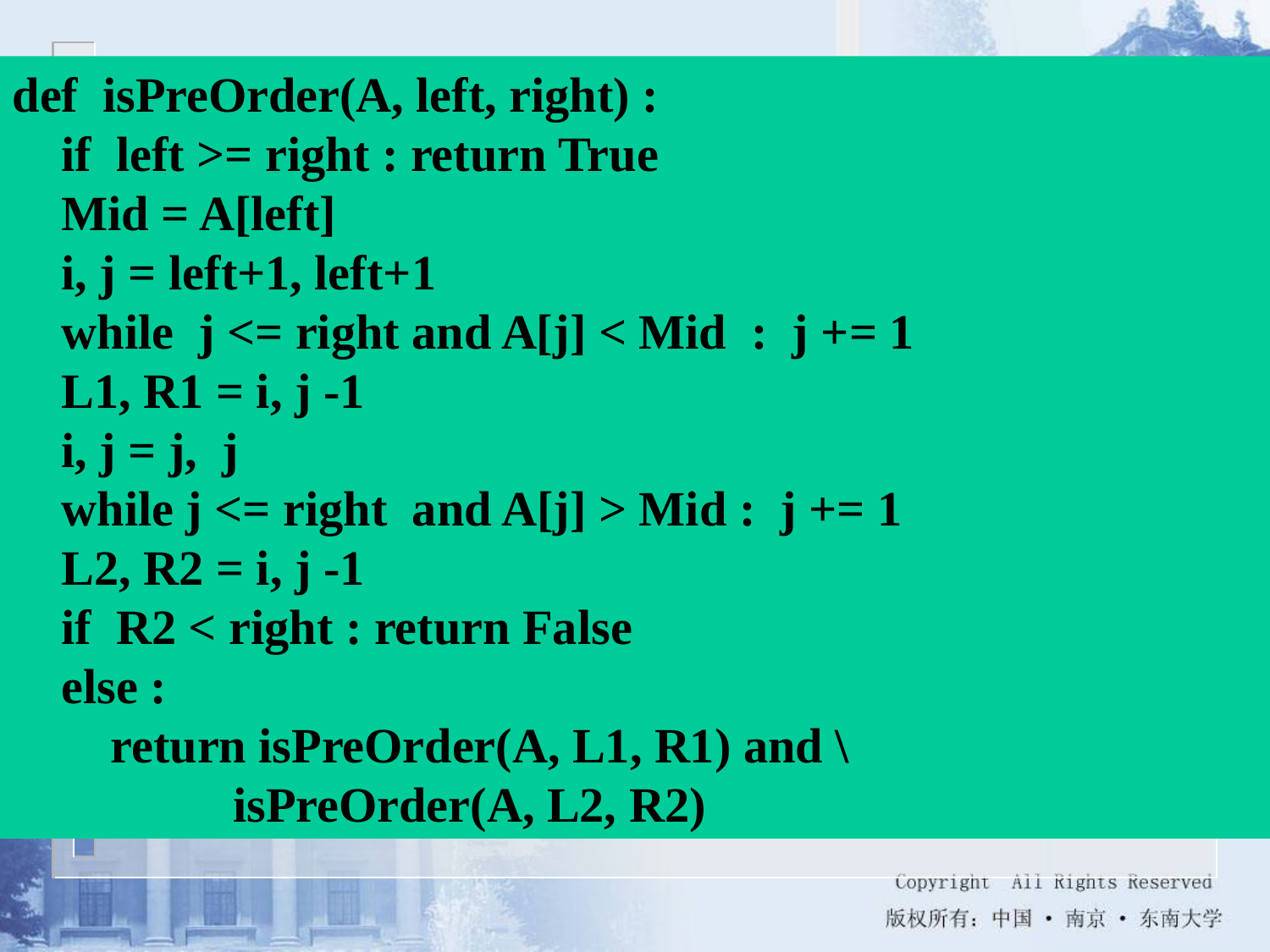

def  isPreOrder(A, left, right) :
    if  left >= right : return True
    Mid = A[left]
    i, j = left+1, left+1
    while  j <= right and A[j] < Mid  :  j += 1
    L1, R1 = i, j -1
    i, j = j,  j
    while j <= right  and A[j] > Mid :  j += 1
    L2, R2 = i, j -1
    if  R2 < right : return False
    else :
        return isPreOrder(A, L1, R1) and \
                  isPreOrder(A, L2, R2)